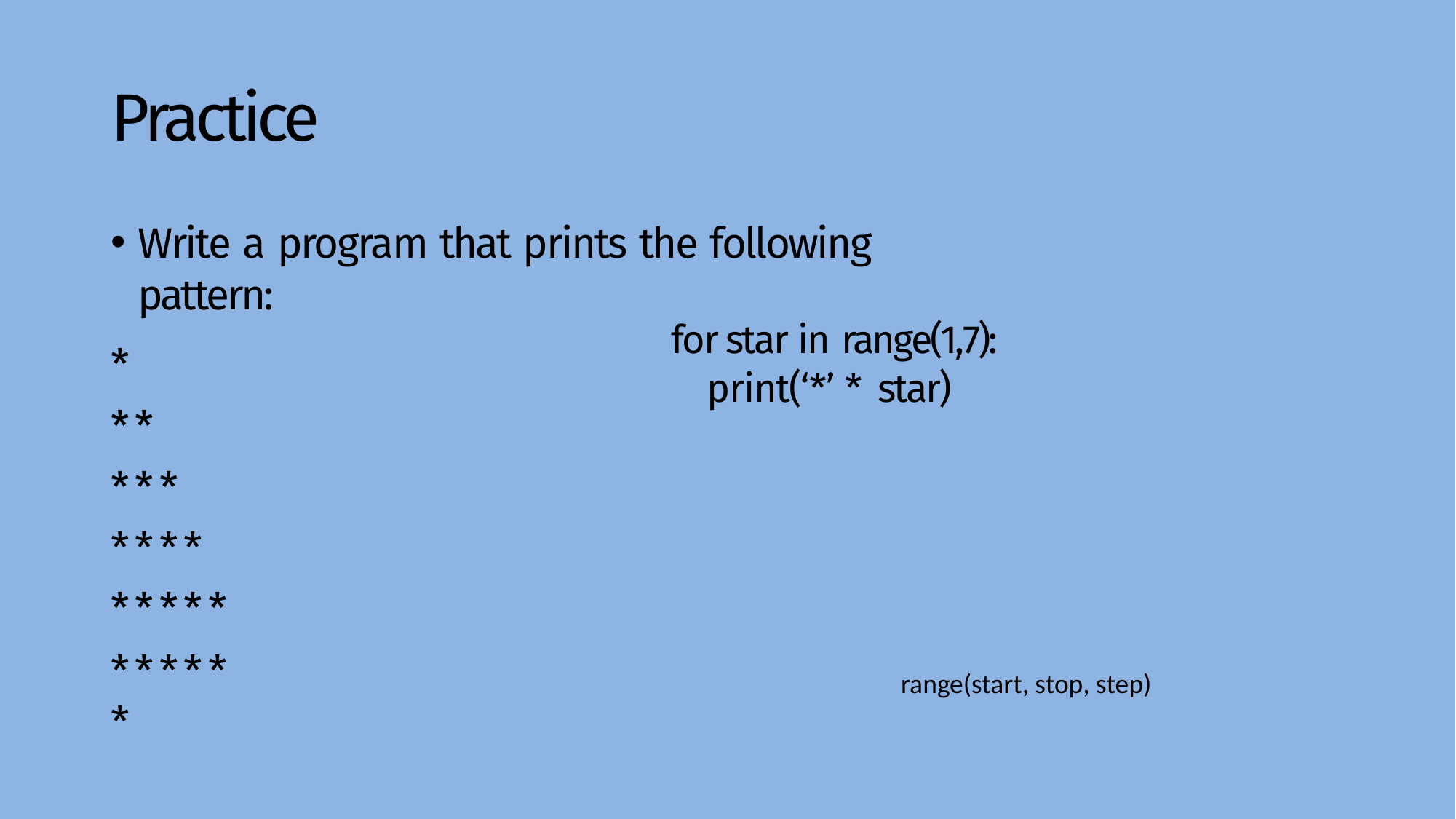

# Practice
Write a program that prints the following pattern:
for star in range(1,7):  print(‘*’ * star)
*
**
***
****
*****
******
range(start, stop, step)